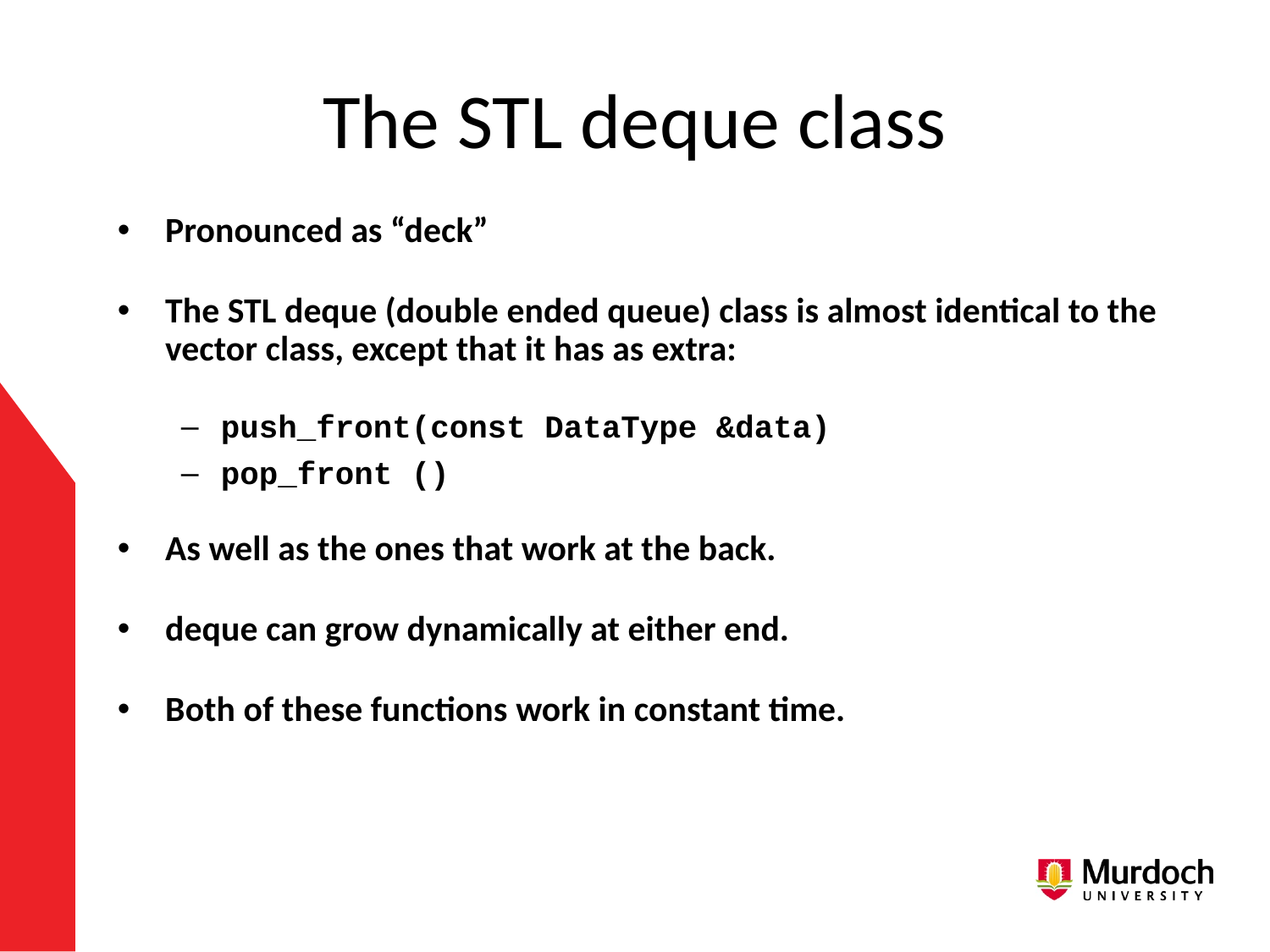

# The STL deque class
Pronounced as “deck”
The STL deque (double ended queue) class is almost identical to the vector class, except that it has as extra:
push_front(const DataType &data)
pop_front ()
As well as the ones that work at the back.
deque can grow dynamically at either end.
Both of these functions work in constant time.